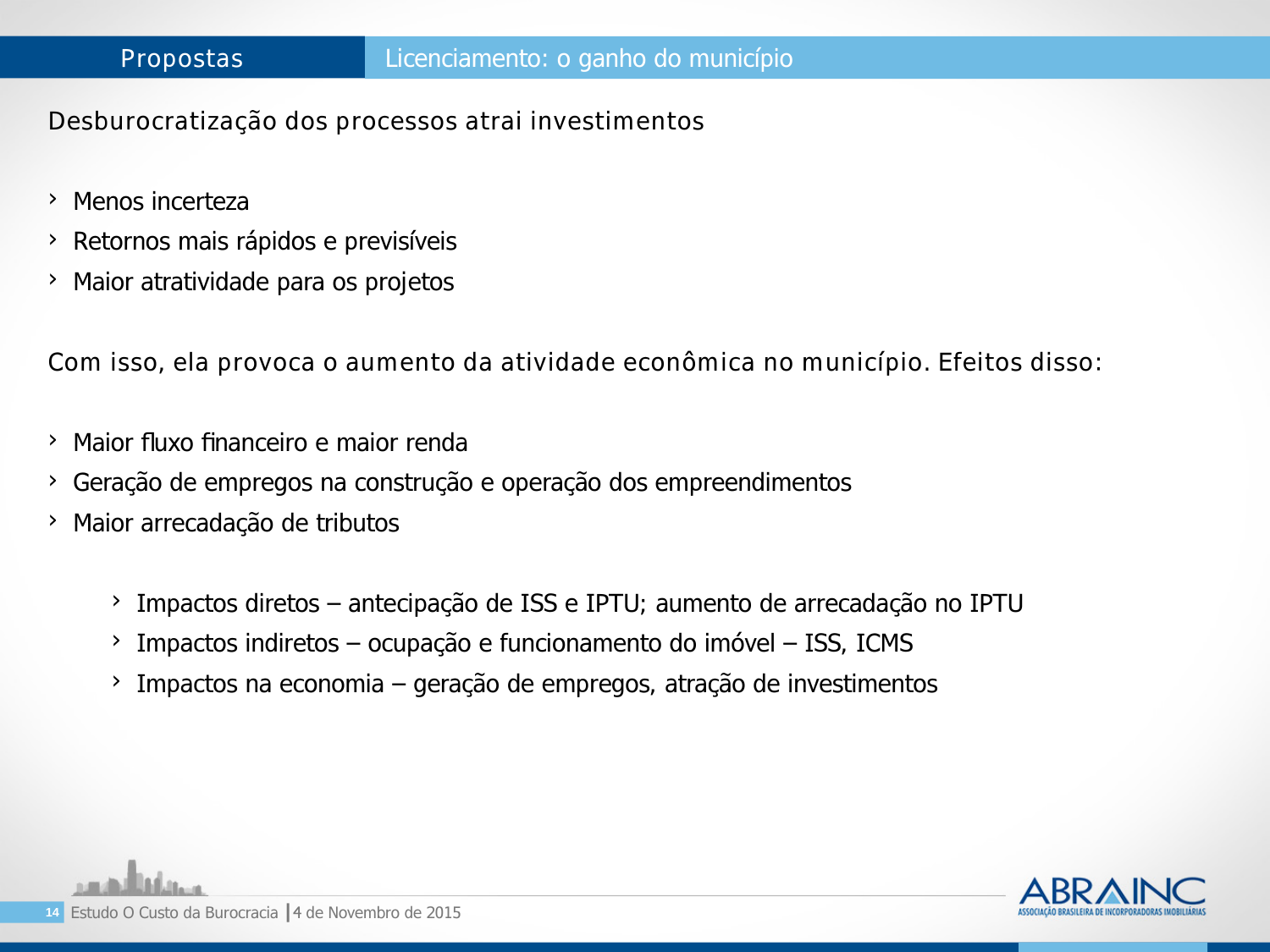

Propostas
 Licenciamento: o ganho do município

Desburocratização dos processos atrai investimentos

Menos incerteza
Retornos mais rápidos e previsíveis
Maior atratividade para os projetos

Com isso, ela provoca o aumento da atividade econômica no município. Efeitos disso:

Maior fluxo financeiro e maior renda
Geração de empregos na construção e operação dos empreendimentos
Maior arrecadação de tributos

Impactos diretos – antecipação de ISS e IPTU; aumento de arrecadação no IPTU
Impactos indiretos – ocupação e funcionamento do imóvel – ISS, ICMS
Impactos na economia – geração de empregos, atração de investimentos